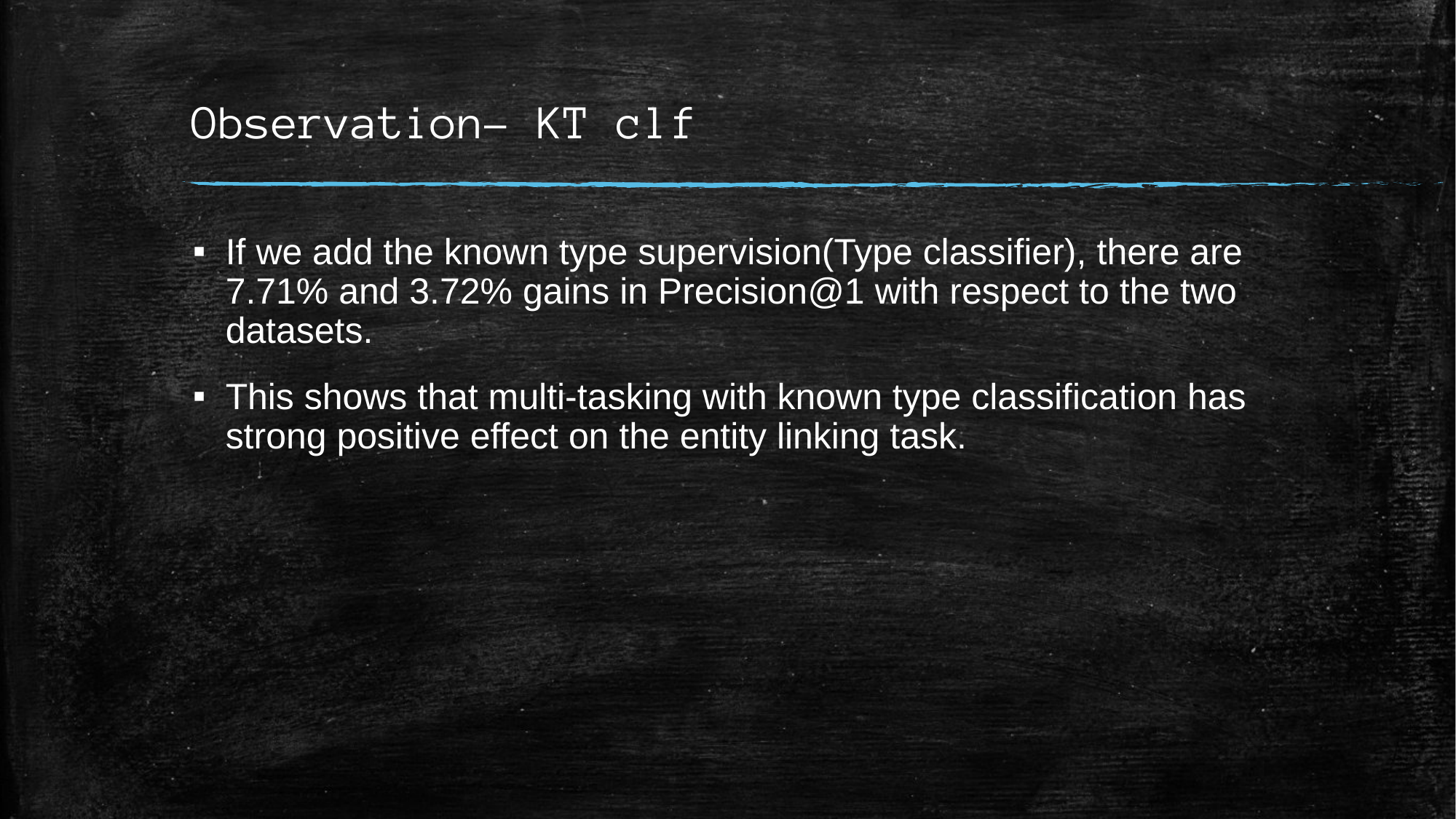

# Observation- KT clf
If we add the known type supervision(Type classifier), there are 7.71% and 3.72% gains in Precision@1 with respect to the two datasets.
This shows that multi-tasking with known type classification has strong positive effect on the entity linking task.